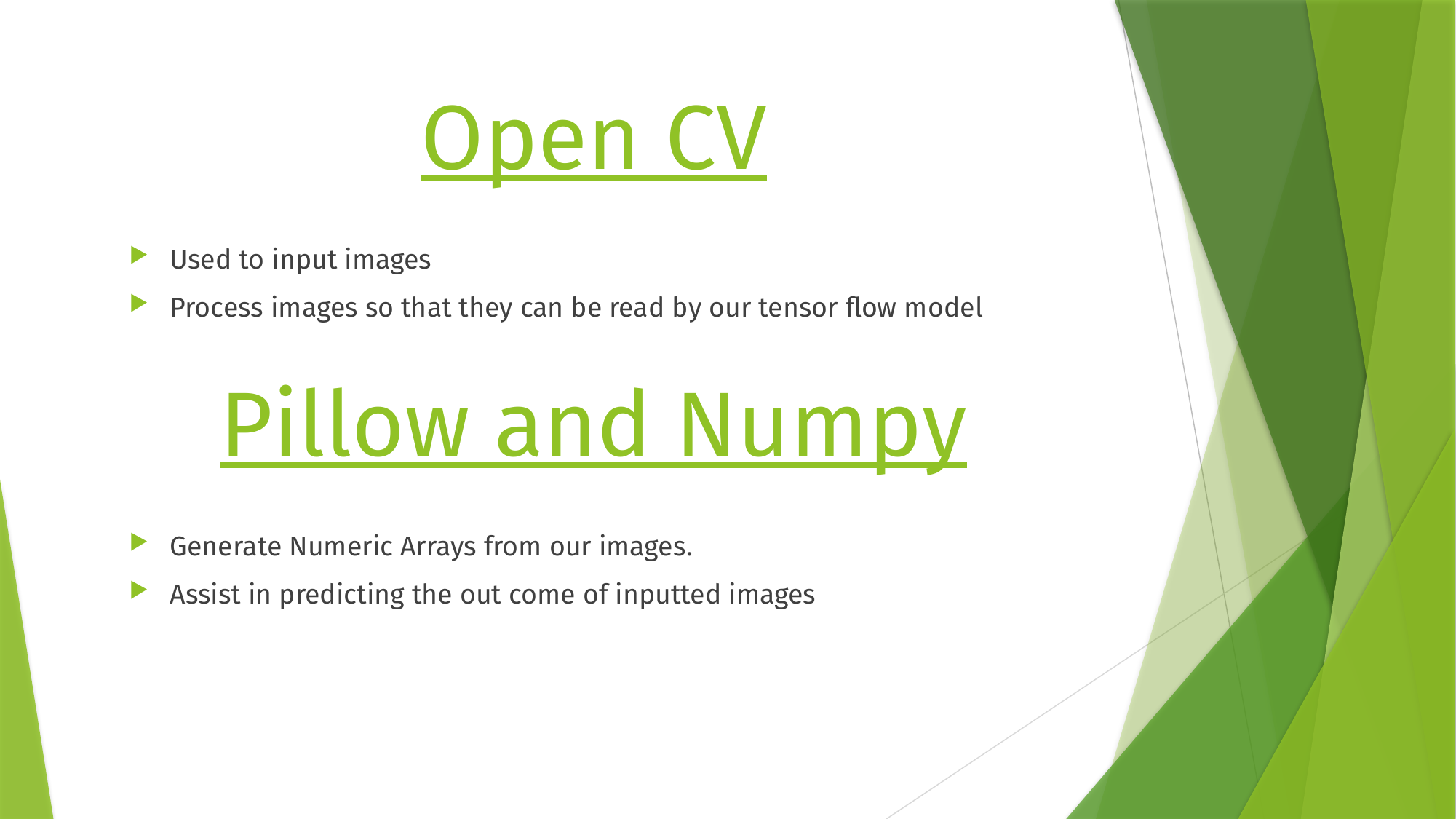

# Open CV
Used to input images
Process images so that they can be read by our tensor flow model

Pillow and Numpy
Generate Numeric Arrays from our images.
Assist in predicting the out come of inputted images